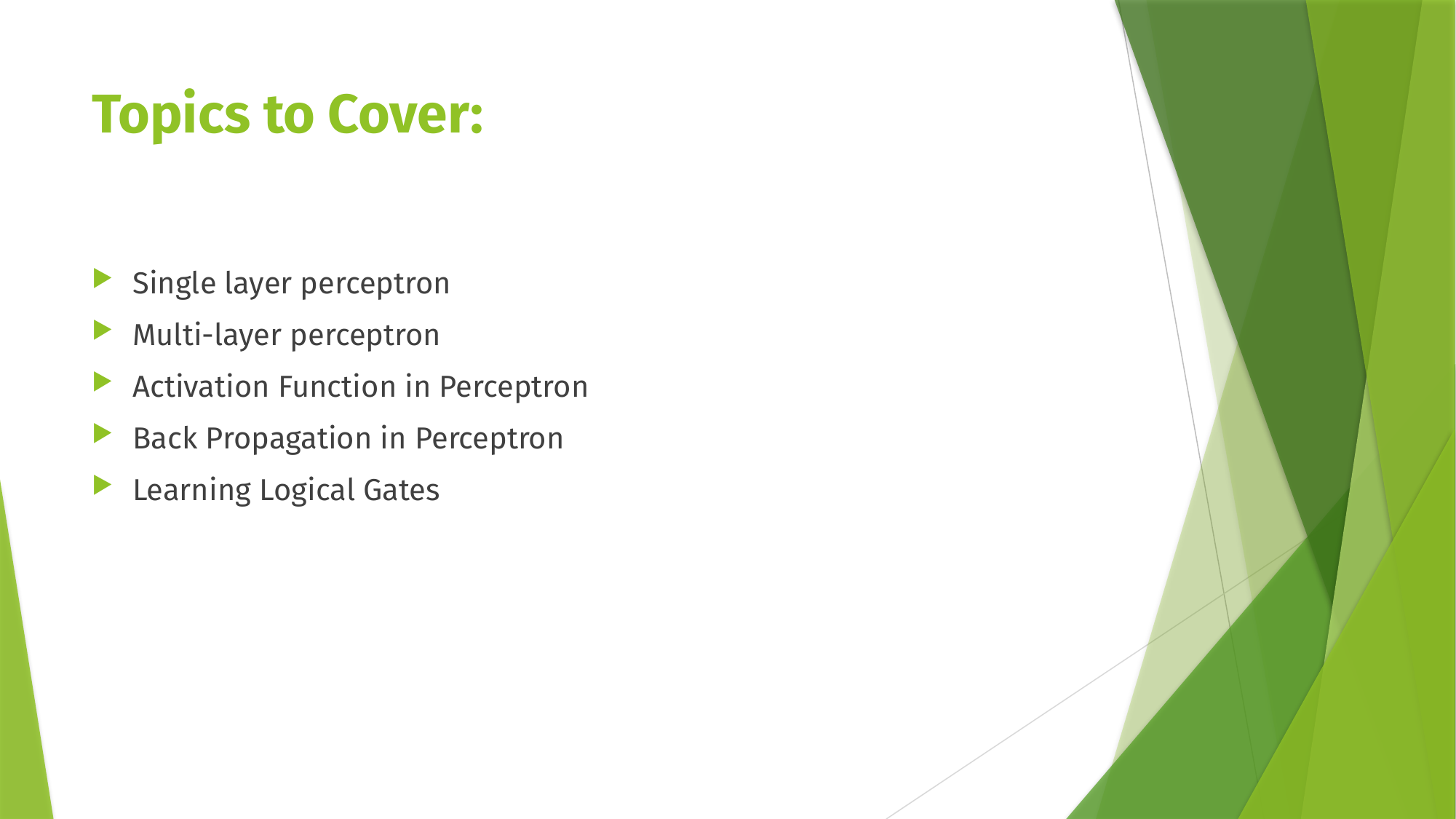

# Topics to Cover:
Single layer perceptron
Multi-layer perceptron
Activation Function in Perceptron
Back Propagation in Perceptron
Learning Logical Gates